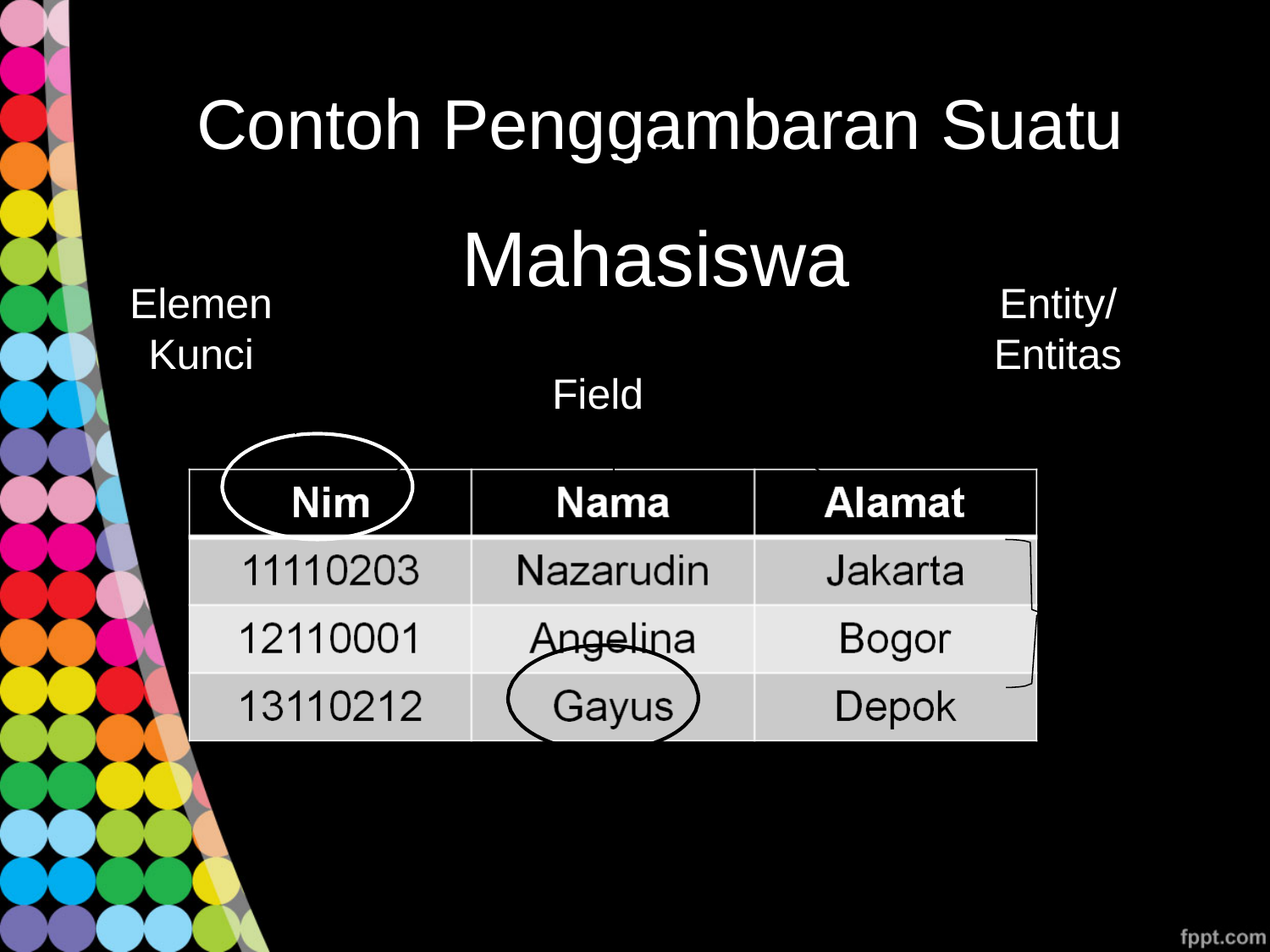

# Contoh Penggambaran Suatu
Entity
Mahasiswa
Field
Elemen
Kunci
Entity/
Entitas

Record

Data
Value